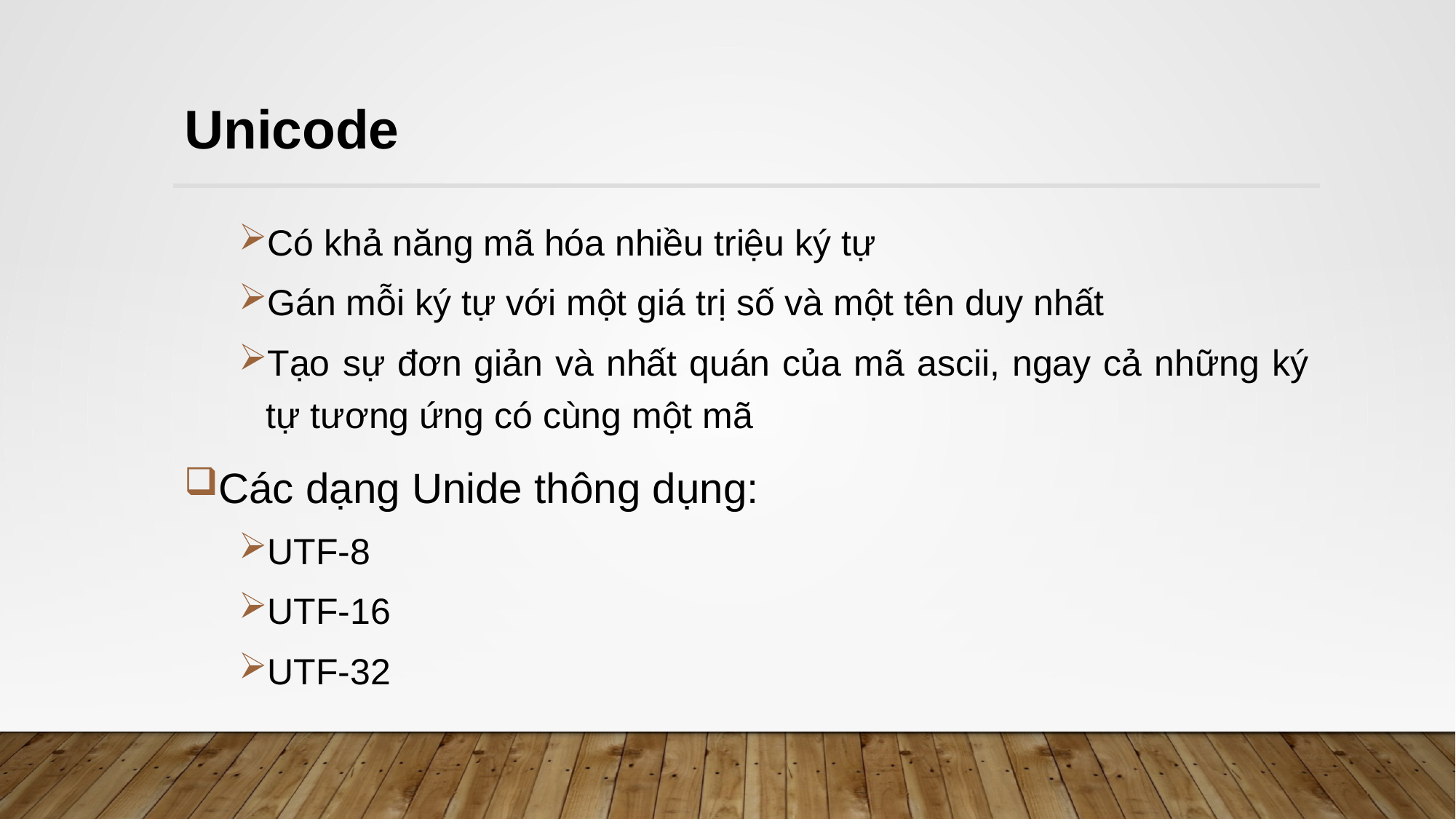

# Unicode
Có khả năng mã hóa nhiều triệu ký tự
Gán mỗi ký tự với một giá trị số và một tên duy nhất
Tạo sự đơn giản và nhất quán của mã ascii, ngay cả những ký tự tương ứng có cùng một mã
Các dạng Unide thông dụng:
UTF-8
UTF-16
UTF-32